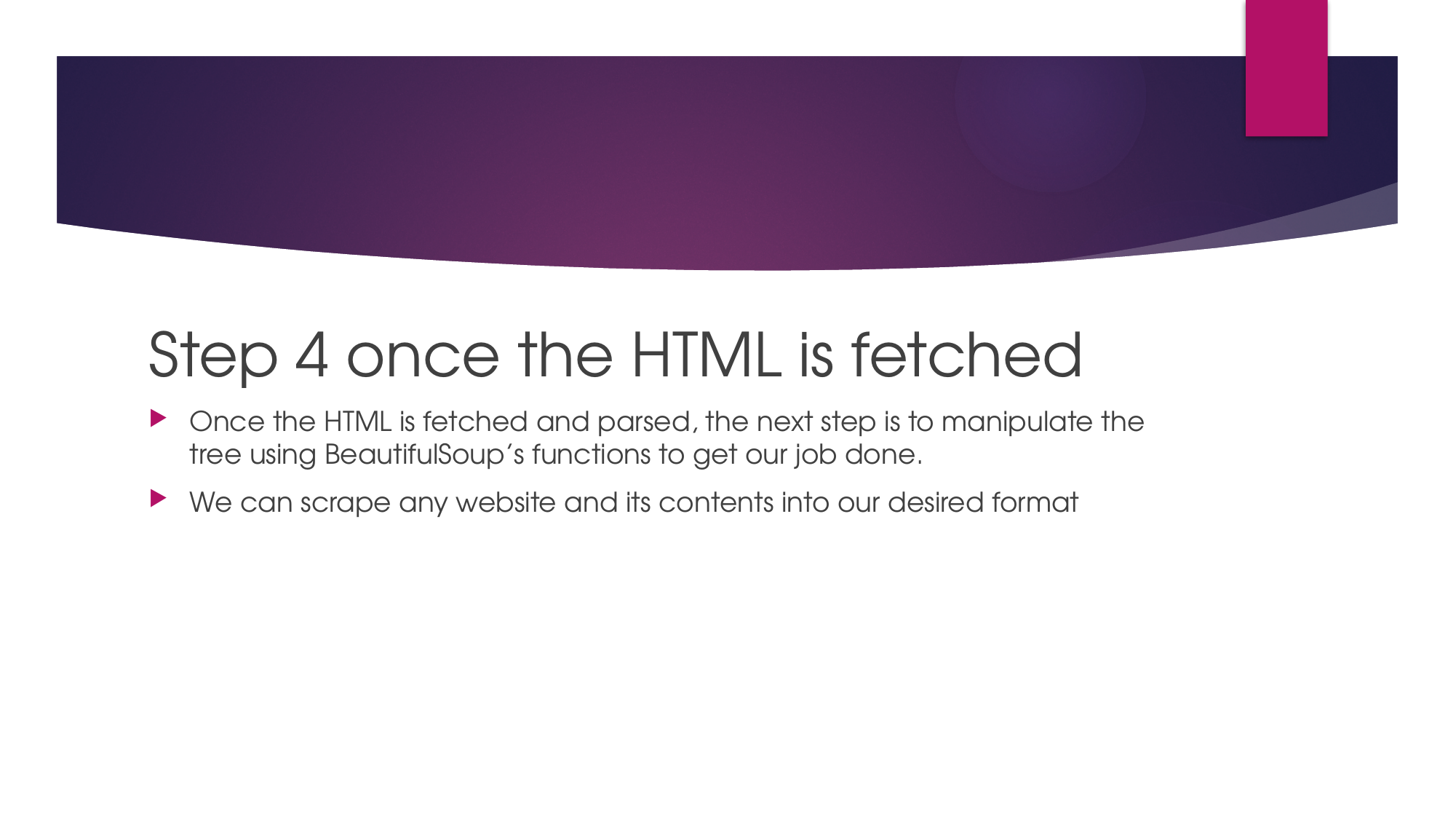

Step 4 once the HTML is fetched
Once the HTML is fetched and parsed, the next step is to manipulate the tree using BeautifulSoup’s functions to get our job done.
We can scrape any website and its contents into our desired format